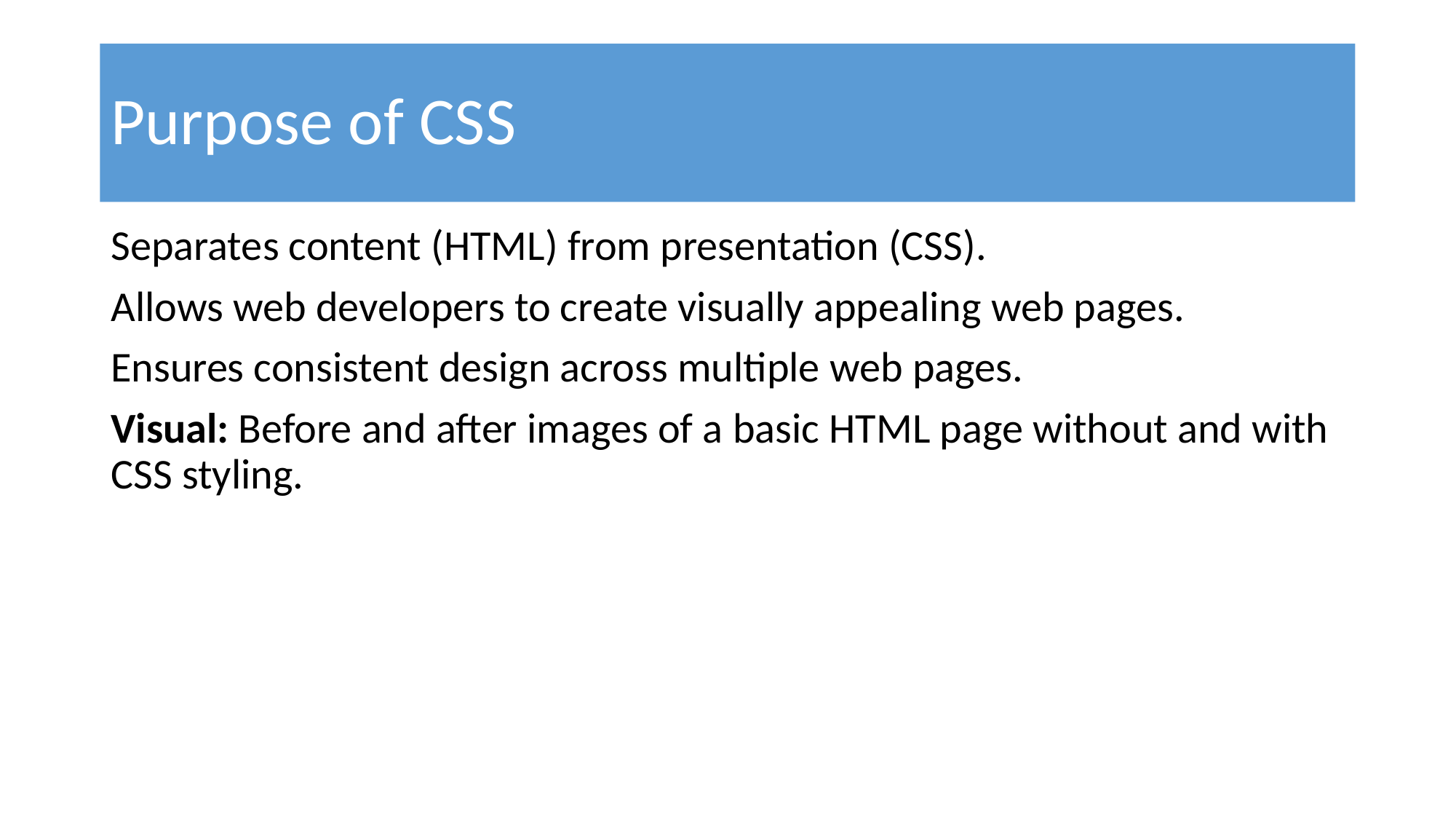

# Purpose of CSS
Separates content (HTML) from presentation (CSS).
Allows web developers to create visually appealing web pages.
Ensures consistent design across multiple web pages.
Visual: Before and after images of a basic HTML page without and with CSS styling.